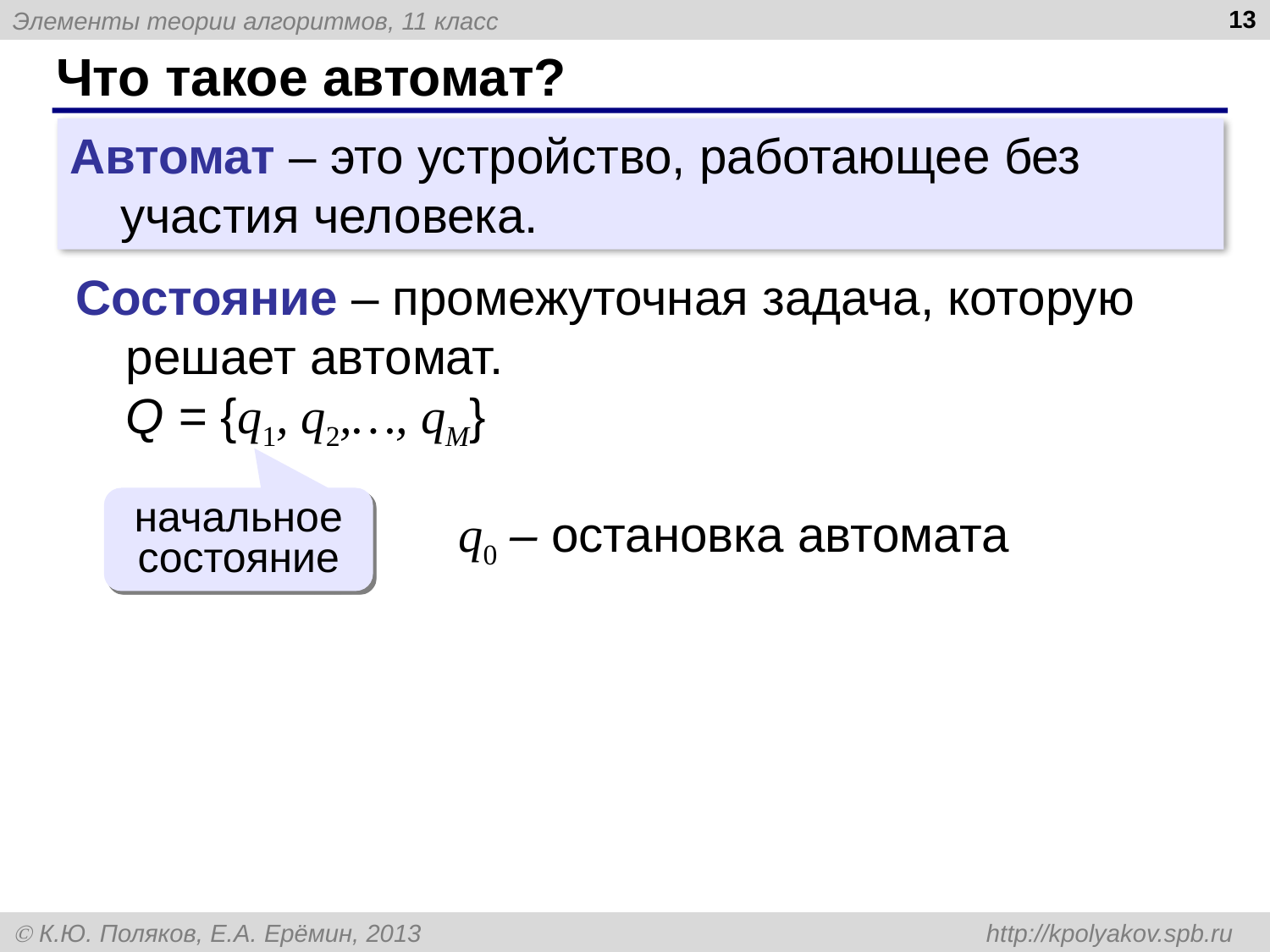

13
# Что такое автомат?
Автомат – это устройство, работающее без участия человека.
Состояние – промежуточная задача, которую решает автомат.
	Q = {q1, q2,…, qM}
начальное состояние
q0 – остановка автомата